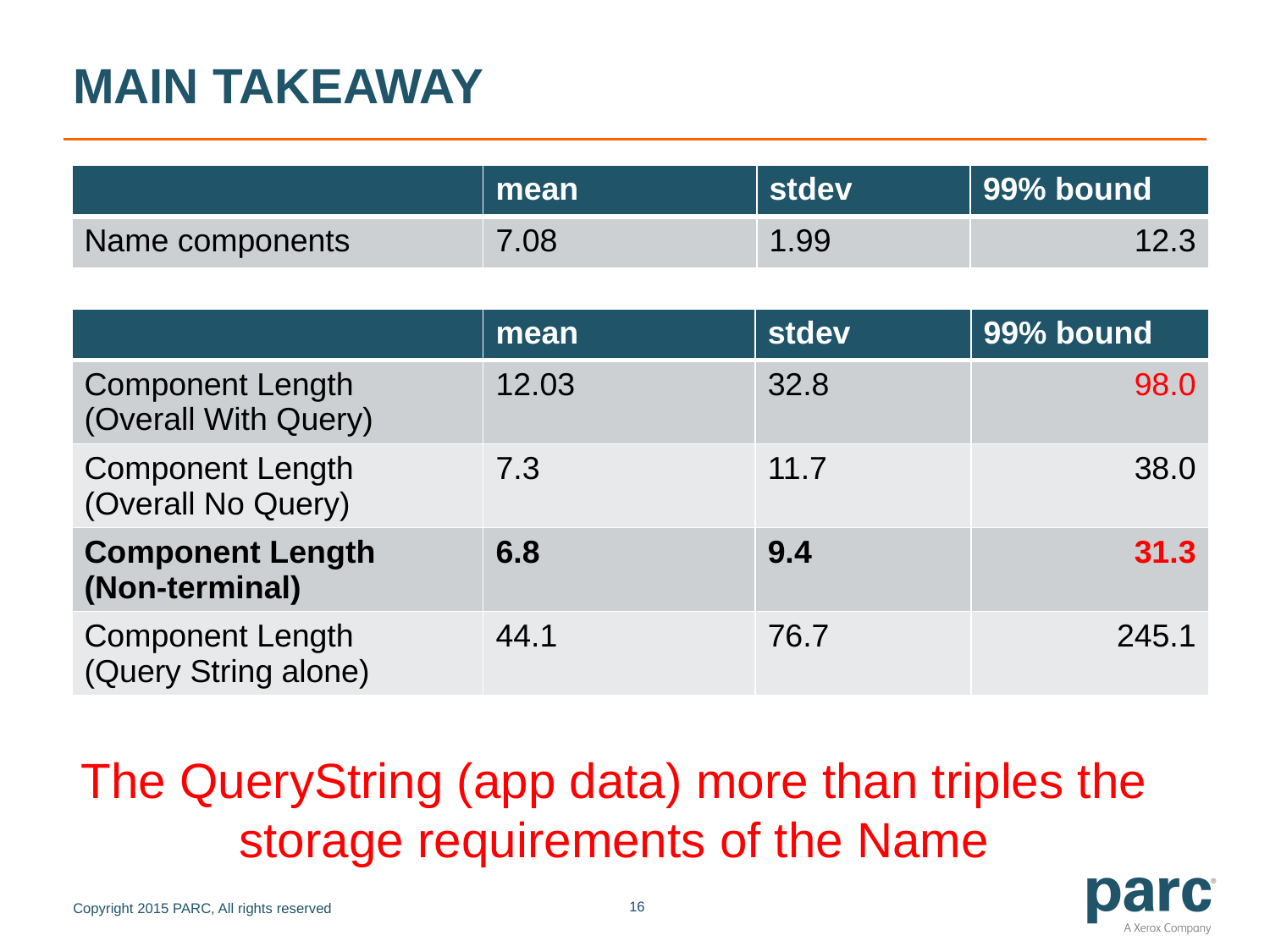

# Main takeaway
|  | mean | stdev | 99% bound |
| --- | --- | --- | --- |
| Name components | 7.08 | 1.99 | 12.3 |
|  | mean | stdev | 99% bound |
| --- | --- | --- | --- |
| Component Length (Overall With Query) | 12.03 | 32.8 | 98.0 |
| Component Length (Overall No Query) | 7.3 | 11.7 | 38.0 |
| Component Length (Non-terminal) | 6.8 | 9.4 | 31.3 |
| Component Length (Query String alone) | 44.1 | 76.7 | 245.1 |
The QueryString (app data) more than triples the storage requirements of the Name
16
Copyright 2015 PARC, All rights reserved